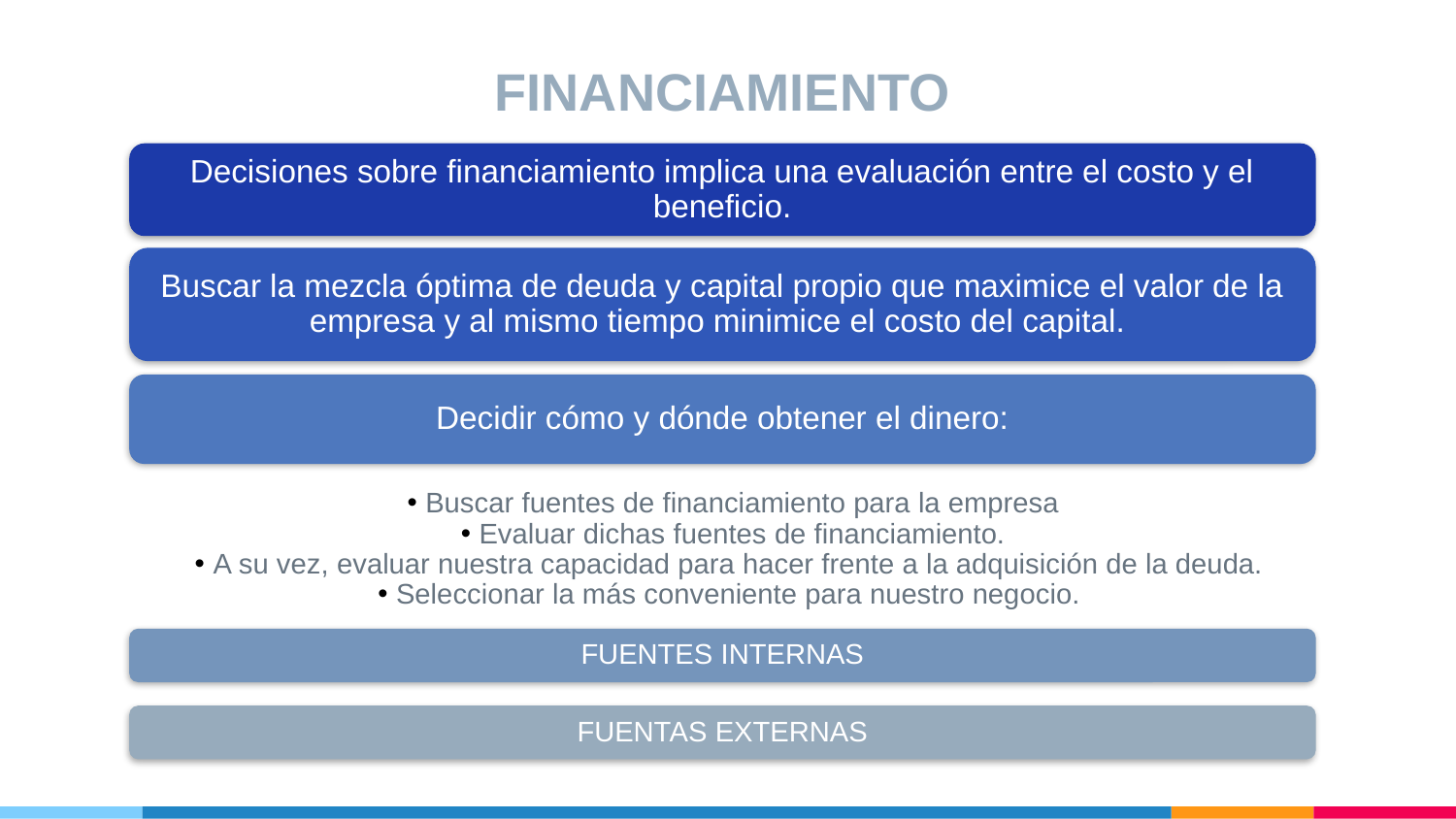

FINANCIAMIENTO
Decisiones sobre financiamiento implica una evaluación entre el costo y el beneficio.
Buscar la mezcla óptima de deuda y capital propio que maximice el valor de la empresa y al mismo tiempo minimice el costo del capital.
Decidir cómo y dónde obtener el dinero:
Buscar fuentes de financiamiento para la empresa
Evaluar dichas fuentes de financiamiento.
A su vez, evaluar nuestra capacidad para hacer frente a la adquisición de la deuda.
Seleccionar la más conveniente para nuestro negocio.
FUENTES INTERNAS
FUENTAS EXTERNAS
10